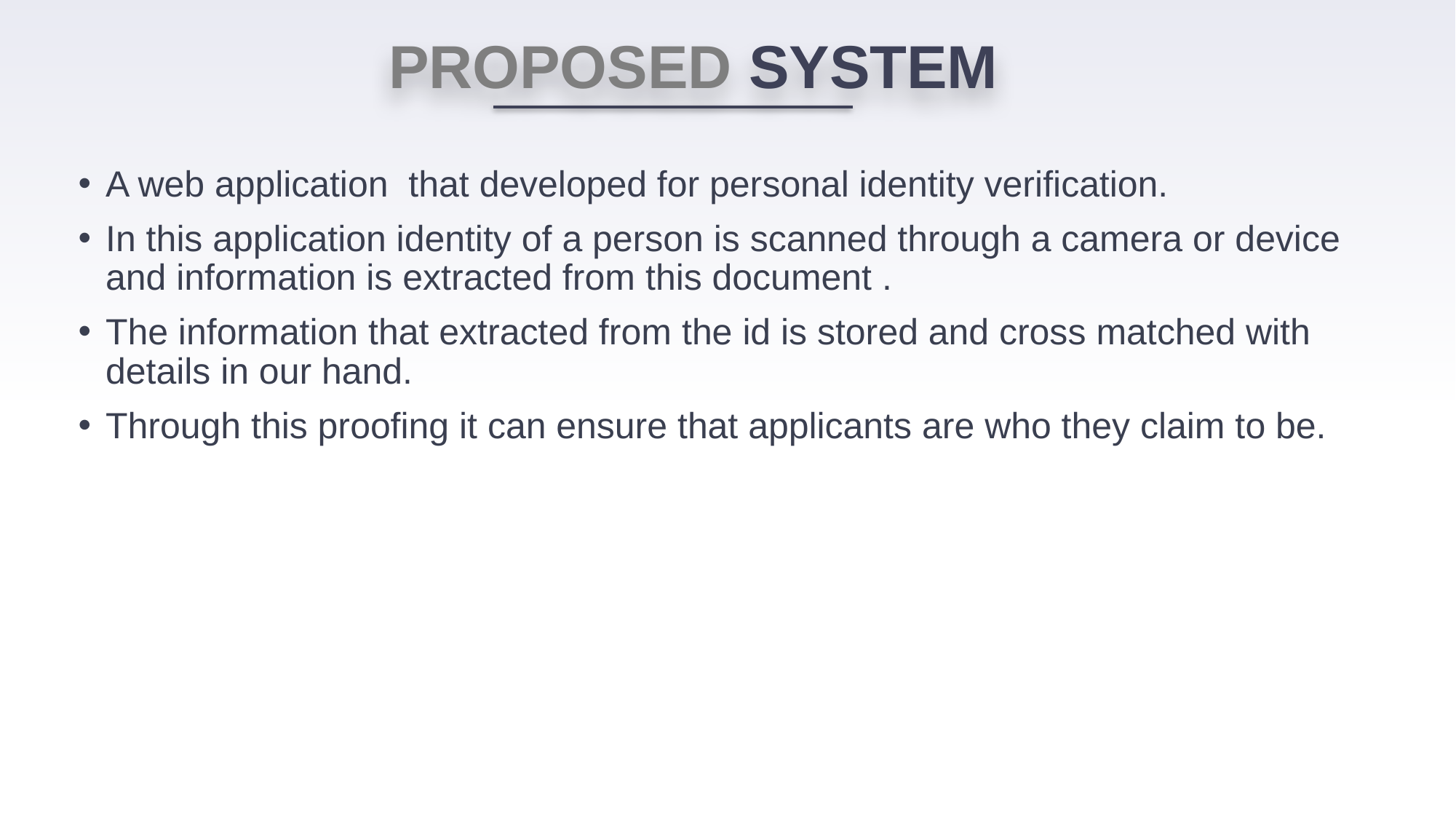

PROPOSED SYSTEM
A web application  that developed for personal identity verification.
In this application identity of a person is scanned through a camera or device and information is extracted from this document .
The information that extracted from the id is stored and cross matched with details in our hand.
Through this proofing it can ensure that applicants are who they claim to be.